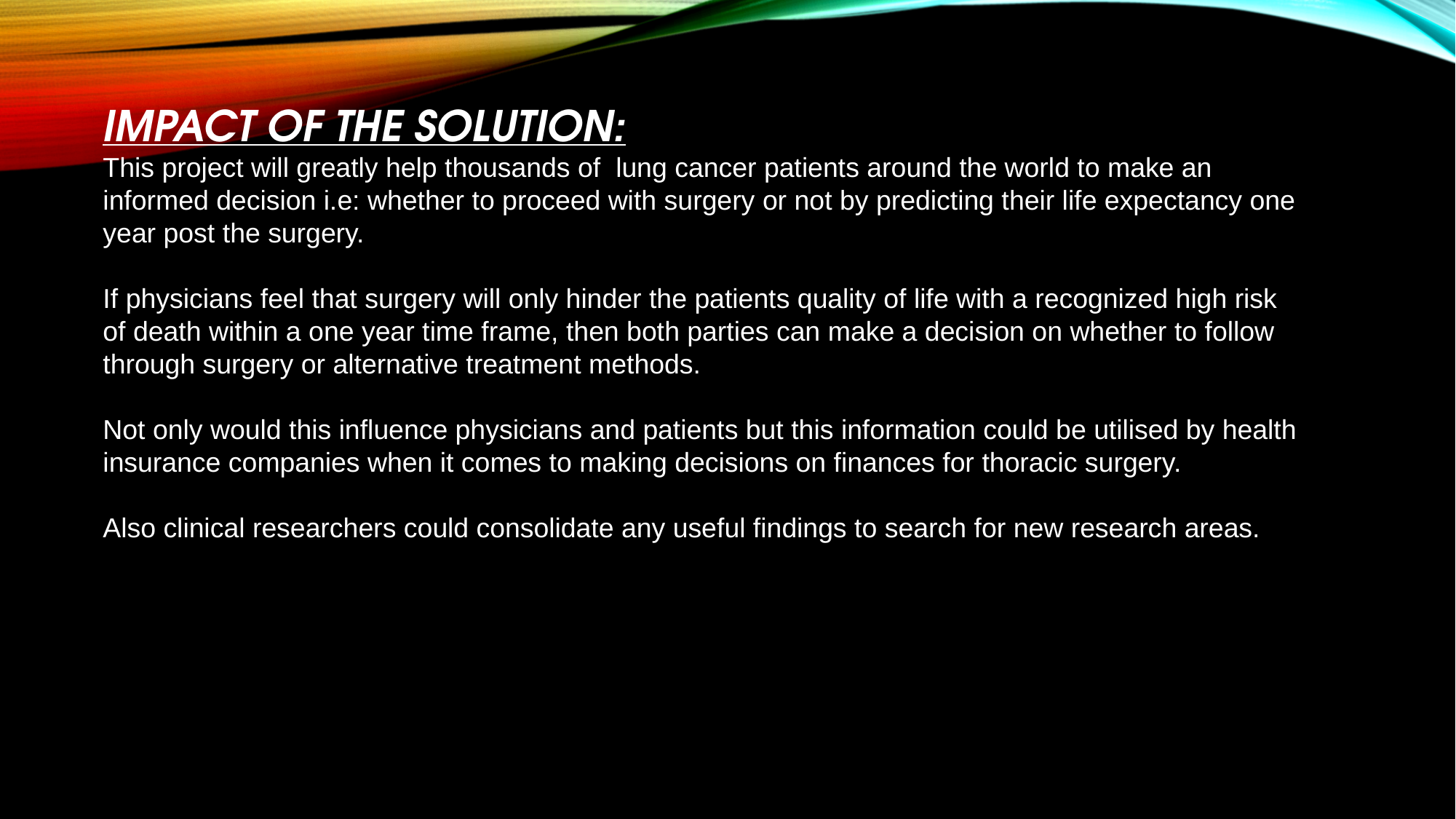

IMPACT OF THE SOLUTION:
This project will greatly help thousands of  lung cancer patients around the world to make an informed decision i.e: whether to proceed with surgery or not by predicting their life expectancy one year post the surgery.

If physicians feel that surgery will only hinder the patients quality of life with a recognized high risk of death within a one year time frame, then both parties can make a decision on whether to follow through surgery or alternative treatment methods.

Not only would this influence physicians and patients but this information could be utilised by health insurance companies when it comes to making decisions on finances for thoracic surgery.

Also clinical researchers could consolidate any useful findings to search for new research areas.